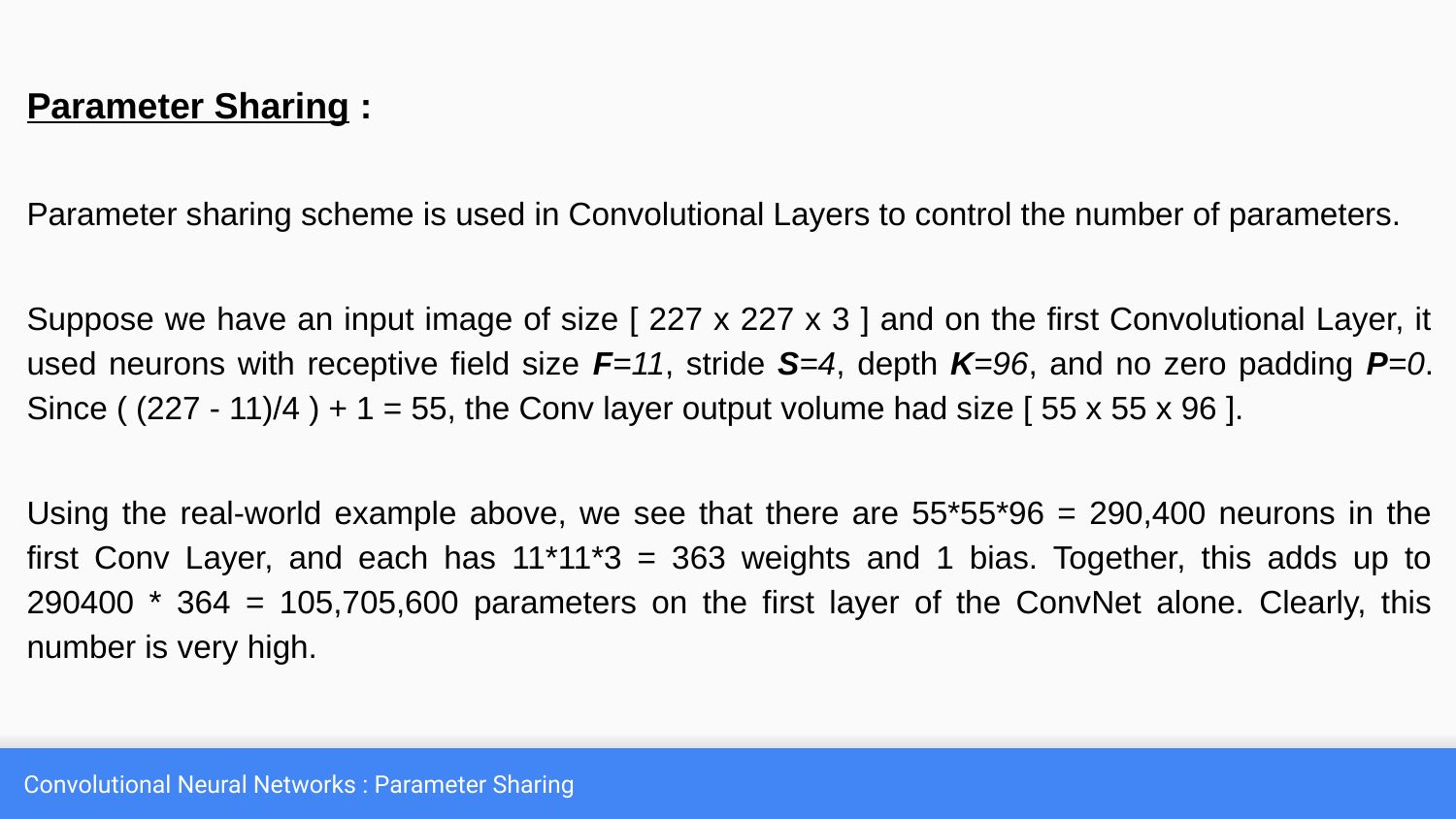

Parameter Sharing :
Parameter sharing scheme is used in Convolutional Layers to control the number of parameters.
Suppose we have an input image of size [ 227 x 227 x 3 ] and on the first Convolutional Layer, it used neurons with receptive field size F=11, stride S=4, depth K=96, and no zero padding P=0. Since ( (227 - 11)/4 ) + 1 = 55, the Conv layer output volume had size [ 55 x 55 x 96 ].
Using the real-world example above, we see that there are 55*55*96 = 290,400 neurons in the first Conv Layer, and each has 11*11*3 = 363 weights and 1 bias. Together, this adds up to 290400 * 364 = 105,705,600 parameters on the first layer of the ConvNet alone. Clearly, this number is very high.
Convolutional Neural Networks : Parameter Sharing